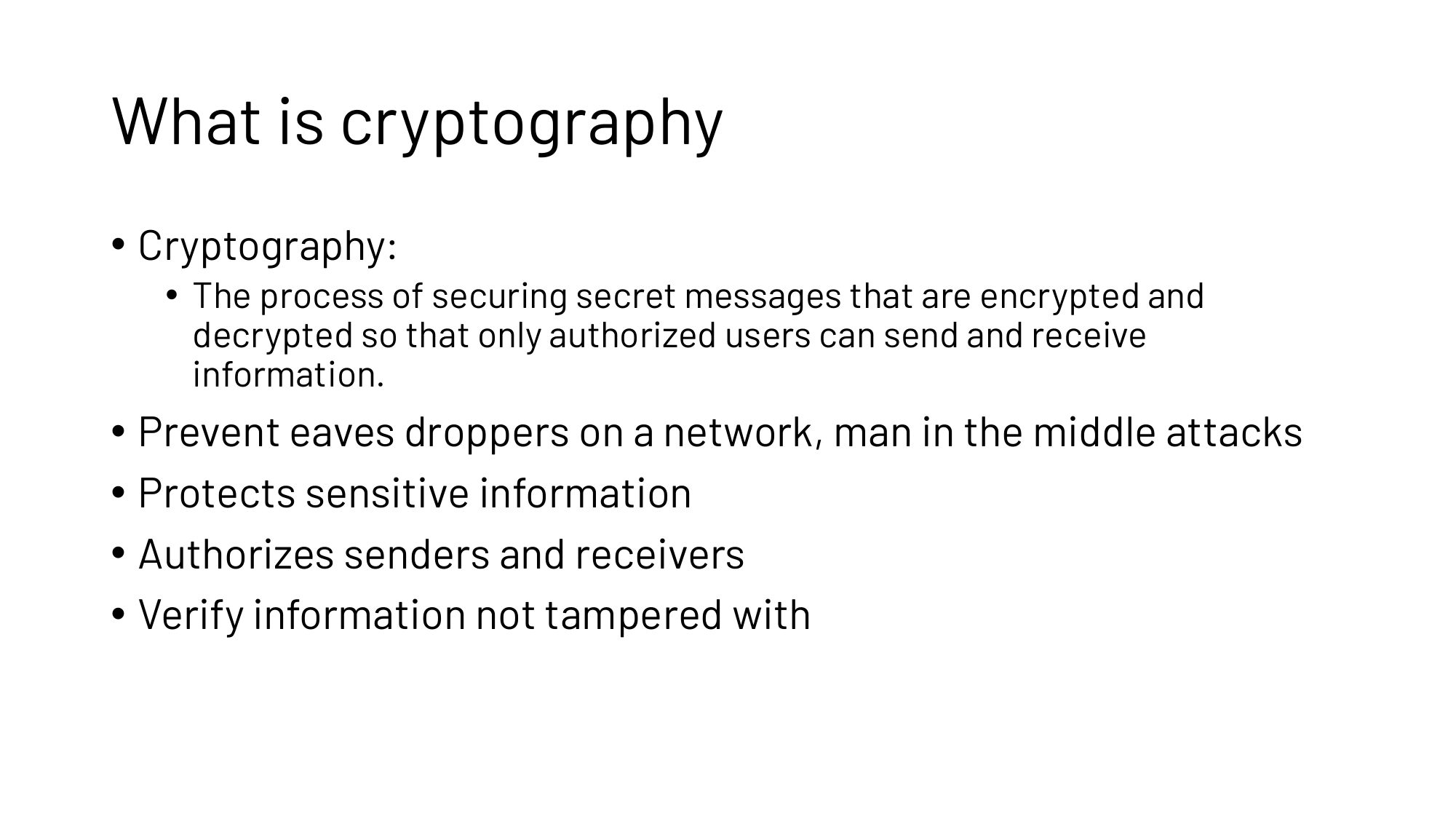

# What is cryptography
Cryptography:
The process of securing secret messages that are encrypted and decrypted so that only authorized users can send and receive information.
Prevent eaves droppers on a network, man in the middle attacks
Protects sensitive information
Authorizes senders and receivers
Verify information not tampered with